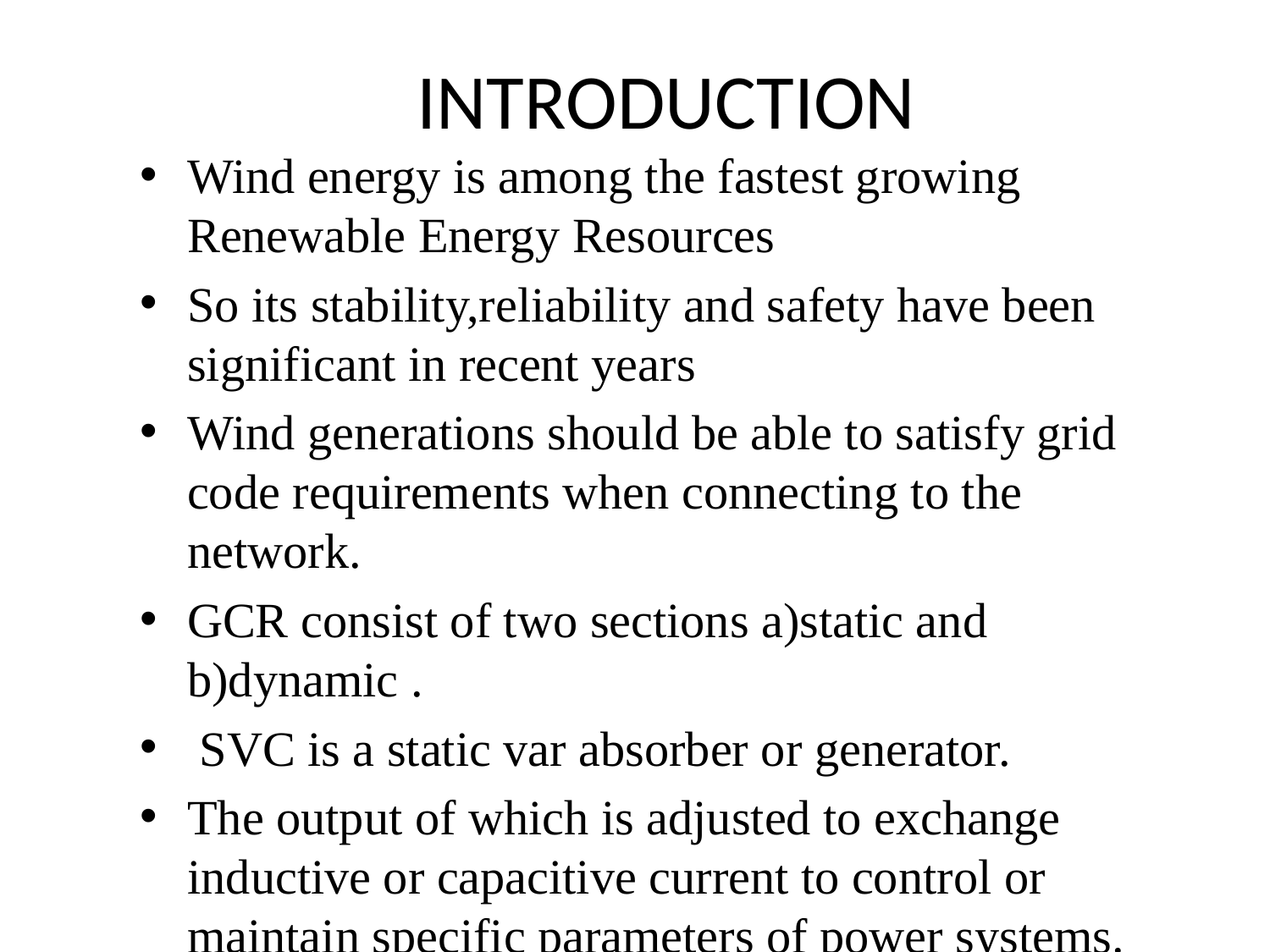

# INTRODUCTION
Wind energy is among the fastest growing Renewable Energy Resources
So its stability,reliability and safety have been significant in recent years
Wind generations should be able to satisfy grid code requirements when connecting to the network.
GCR consist of two sections a)static and b)dynamic .
 SVC is a static var absorber or generator.
The output of which is adjusted to exchange inductive or capacitive current to control or maintain specific parameters of power systems.